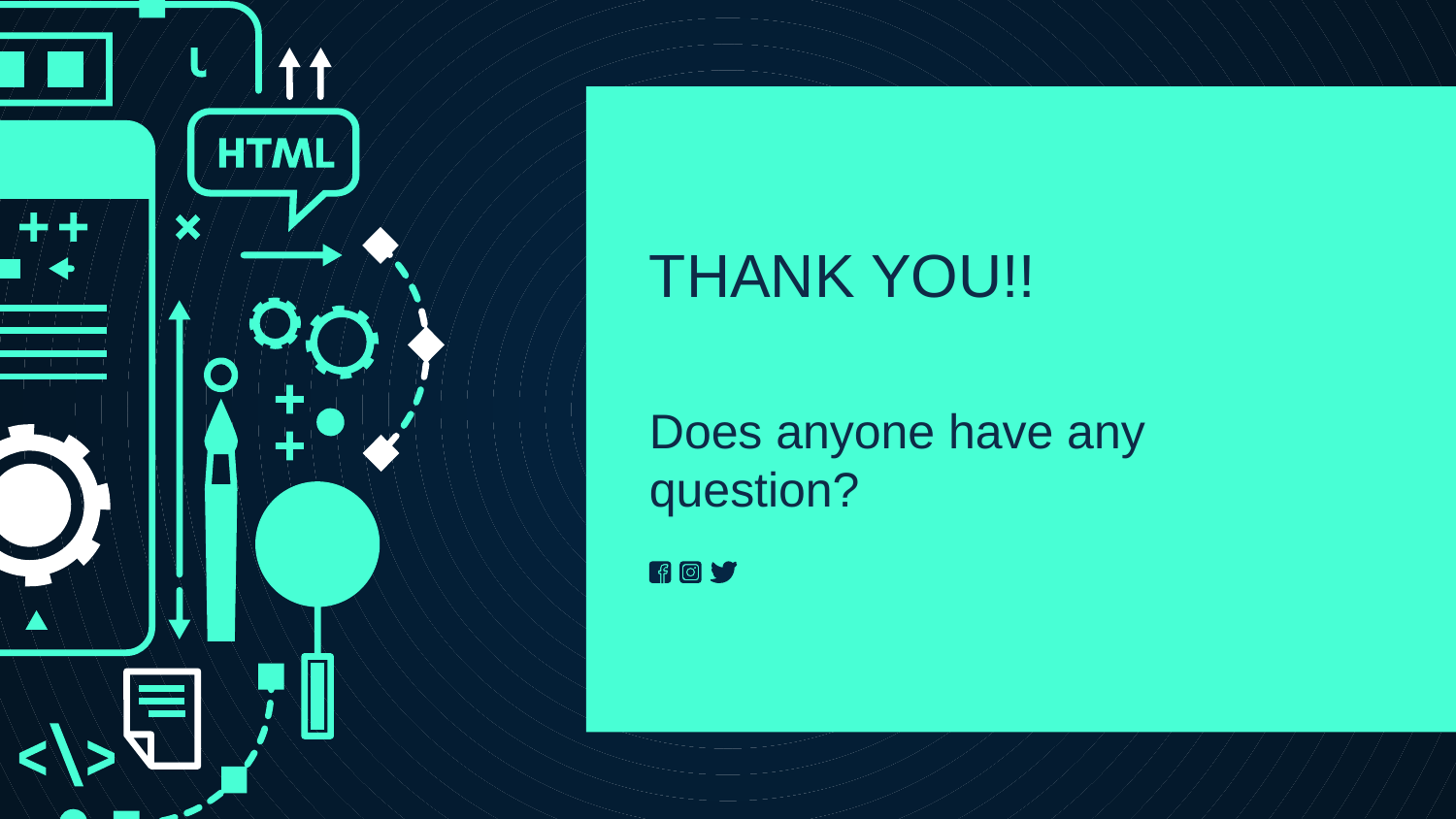

# THANK YOU!!
Does anyone have any question?